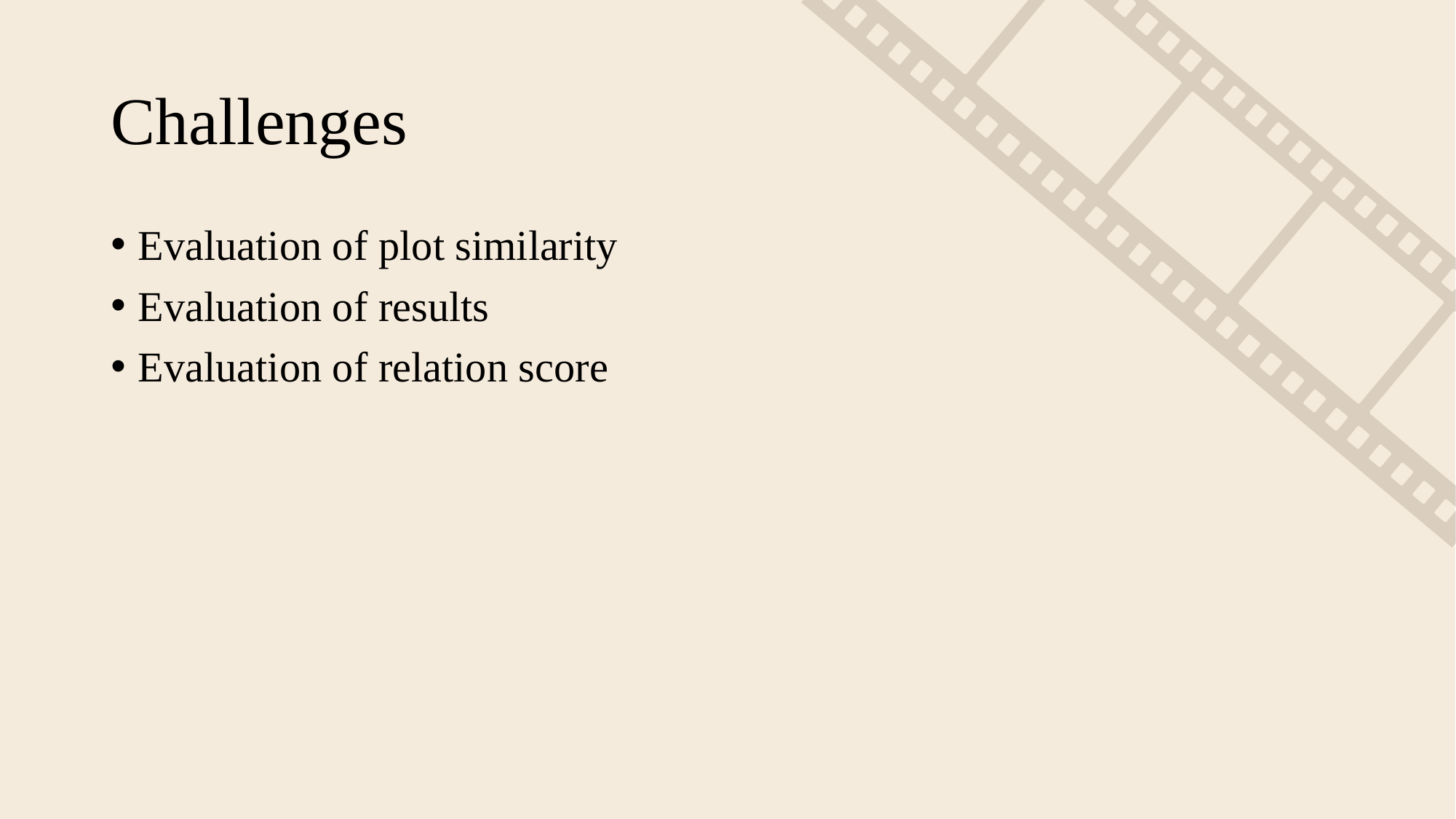

# Challenges
Evaluation of plot similarity
Evaluation of results
Evaluation of relation score